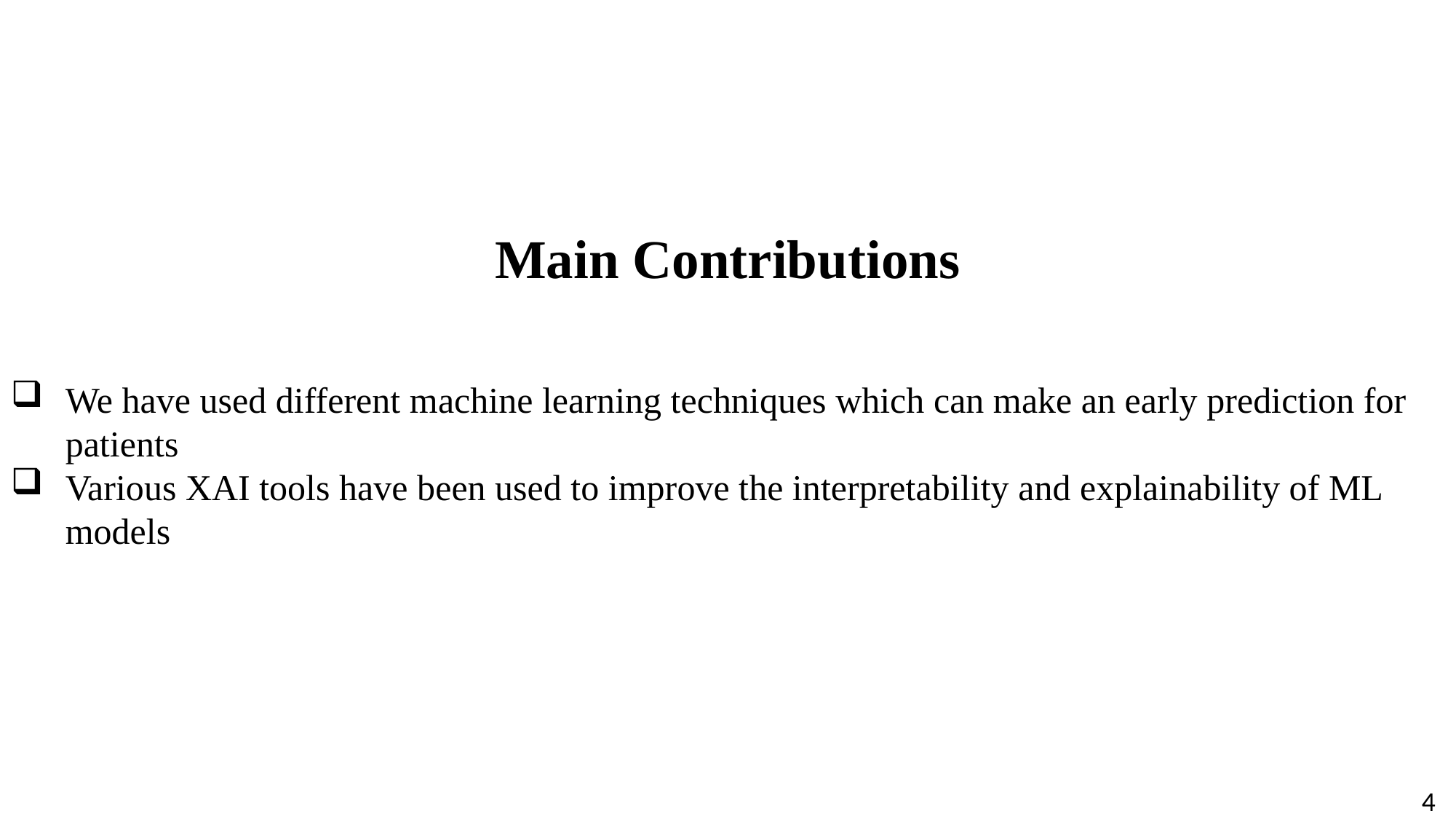

Main Contributions

We have used different machine learning techniques which can make an early prediction for patients
Various XAI tools have been used to improve the interpretability and explainability of ML models

4